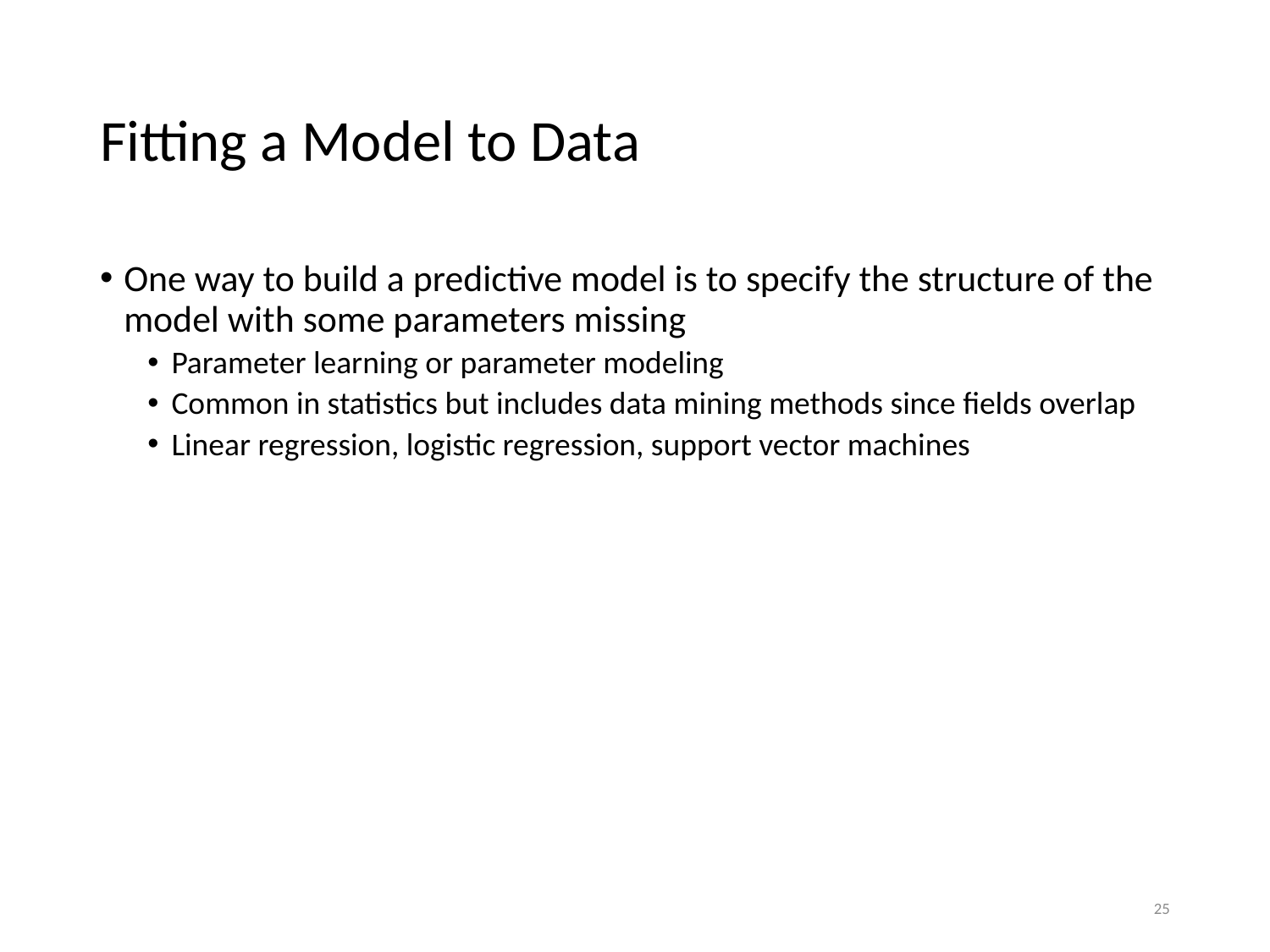

# Fitting a Model to Data
One way to build a predictive model is to specify the structure of the model with some parameters missing
Parameter learning or parameter modeling
Common in statistics but includes data mining methods since fields overlap
Linear regression, logistic regression, support vector machines
25